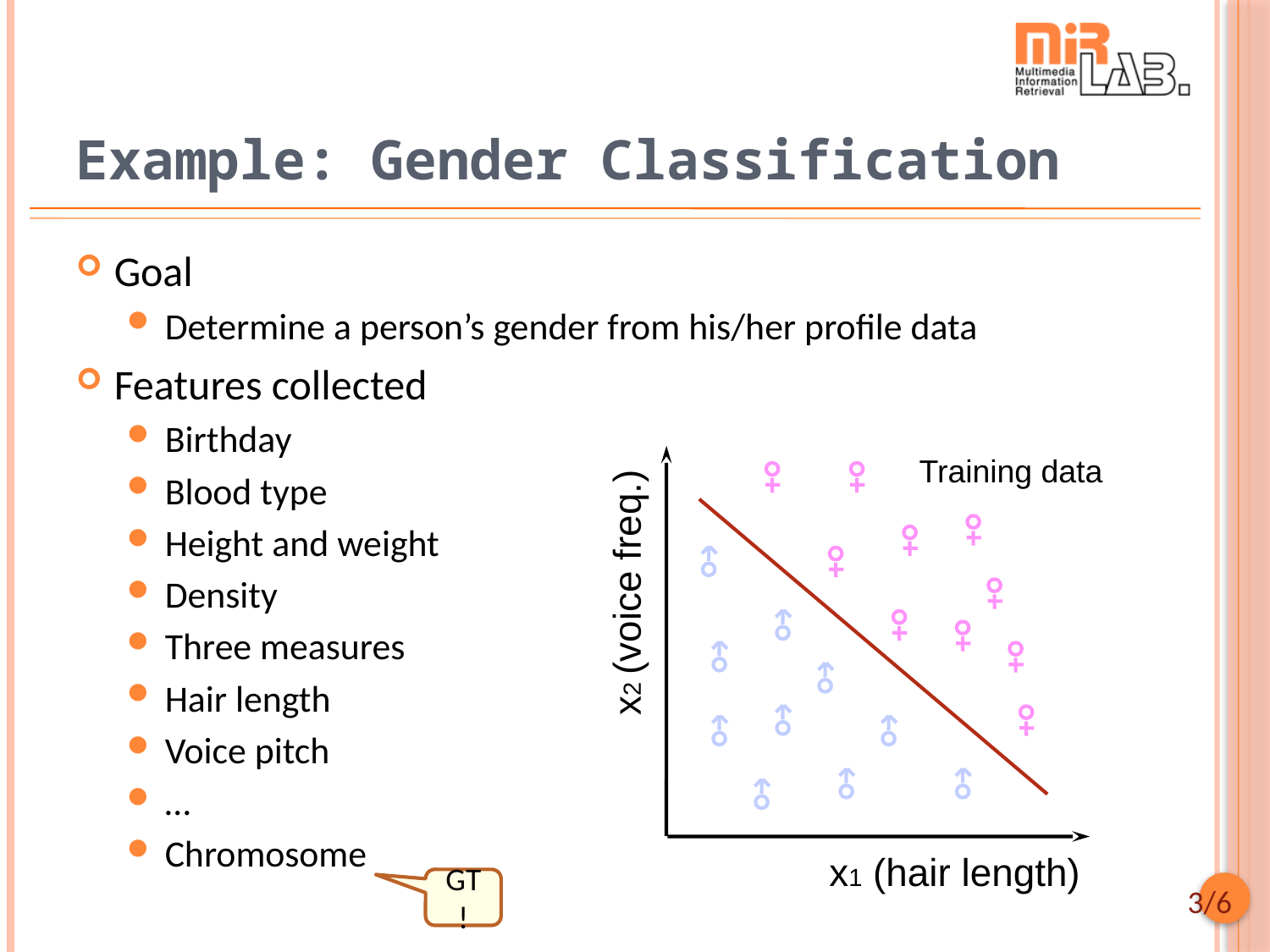

# Example: Gender Classification
Goal
Determine a person’s gender from his/her profile data
Features collected
Birthday
Blood type
Height and weight
Density
Three measures
Hair length
Voice pitch
…
Chromosome
Training data

x2 (voice freq.)

x1 (hair length)
GT!